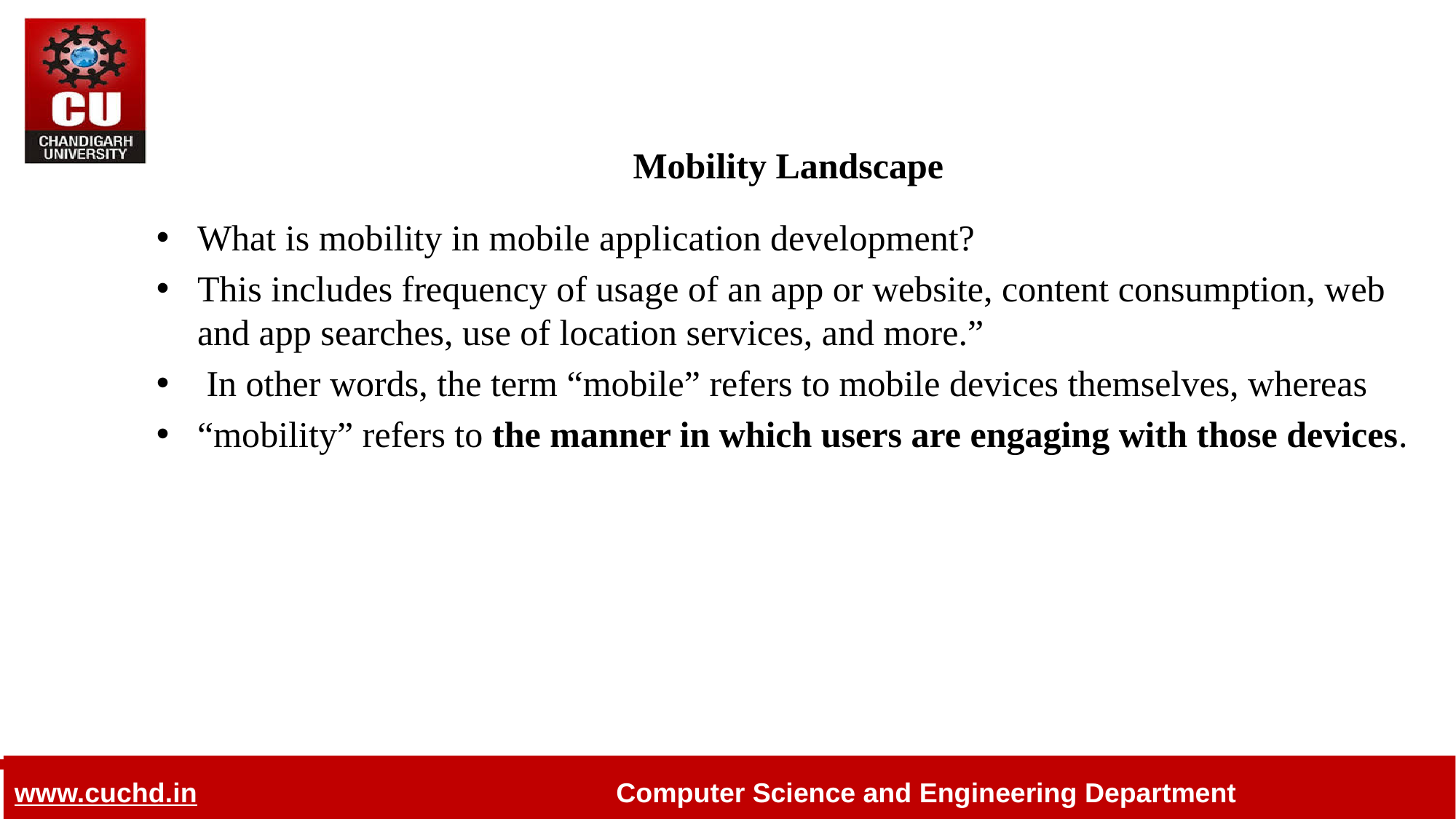

# Mobility Landscape
What is mobility in mobile application development?
This includes frequency of usage of an app or website, content consumption, web and app searches, use of location services, and more.”
 In other words, the term “mobile” refers to mobile devices themselves, whereas
“mobility” refers to the manner in which users are engaging with those devices.